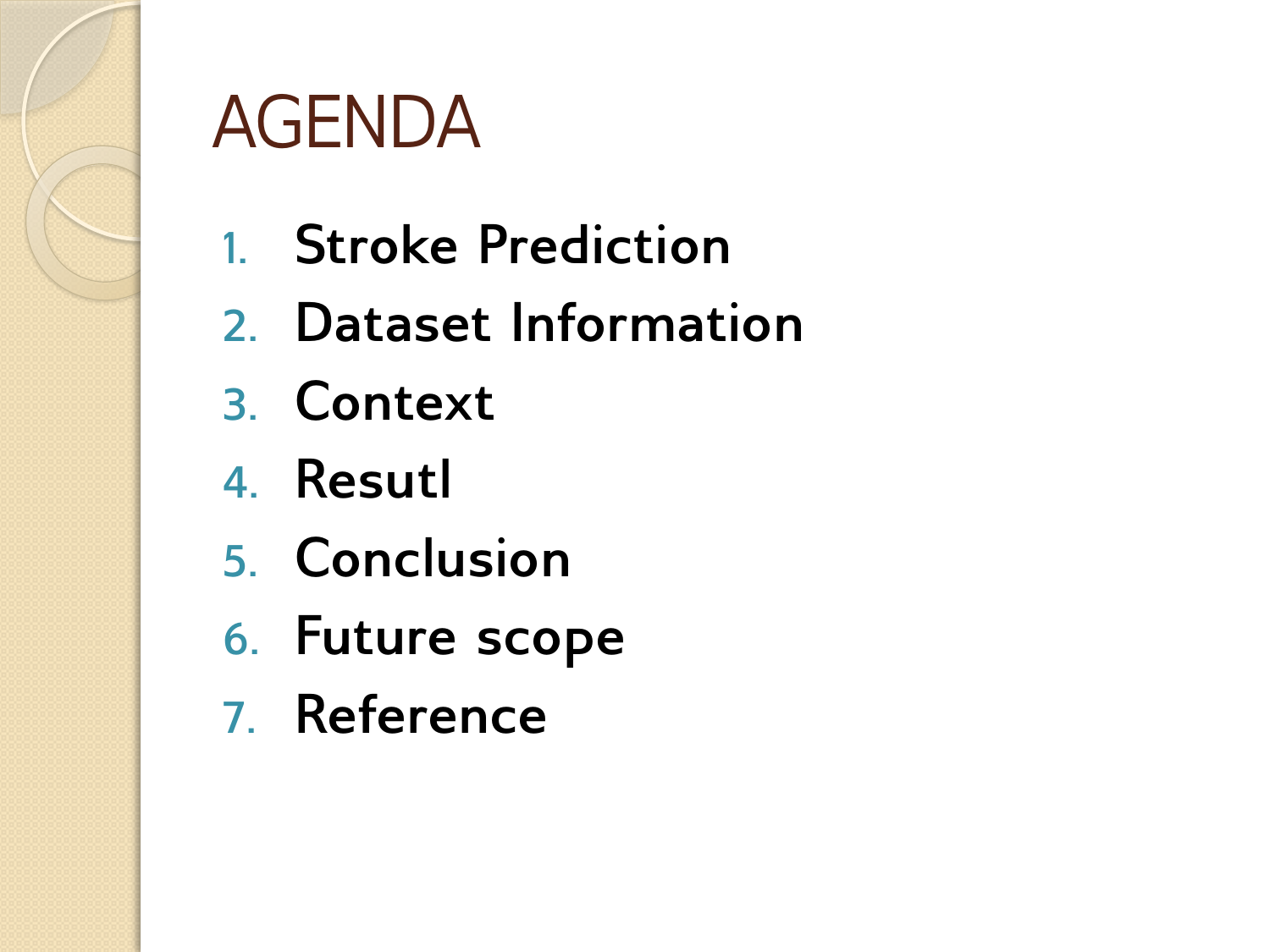

# AGENDA
Stroke Prediction
Dataset Information
Context
Resutl
Conclusion
Future scope
Reference